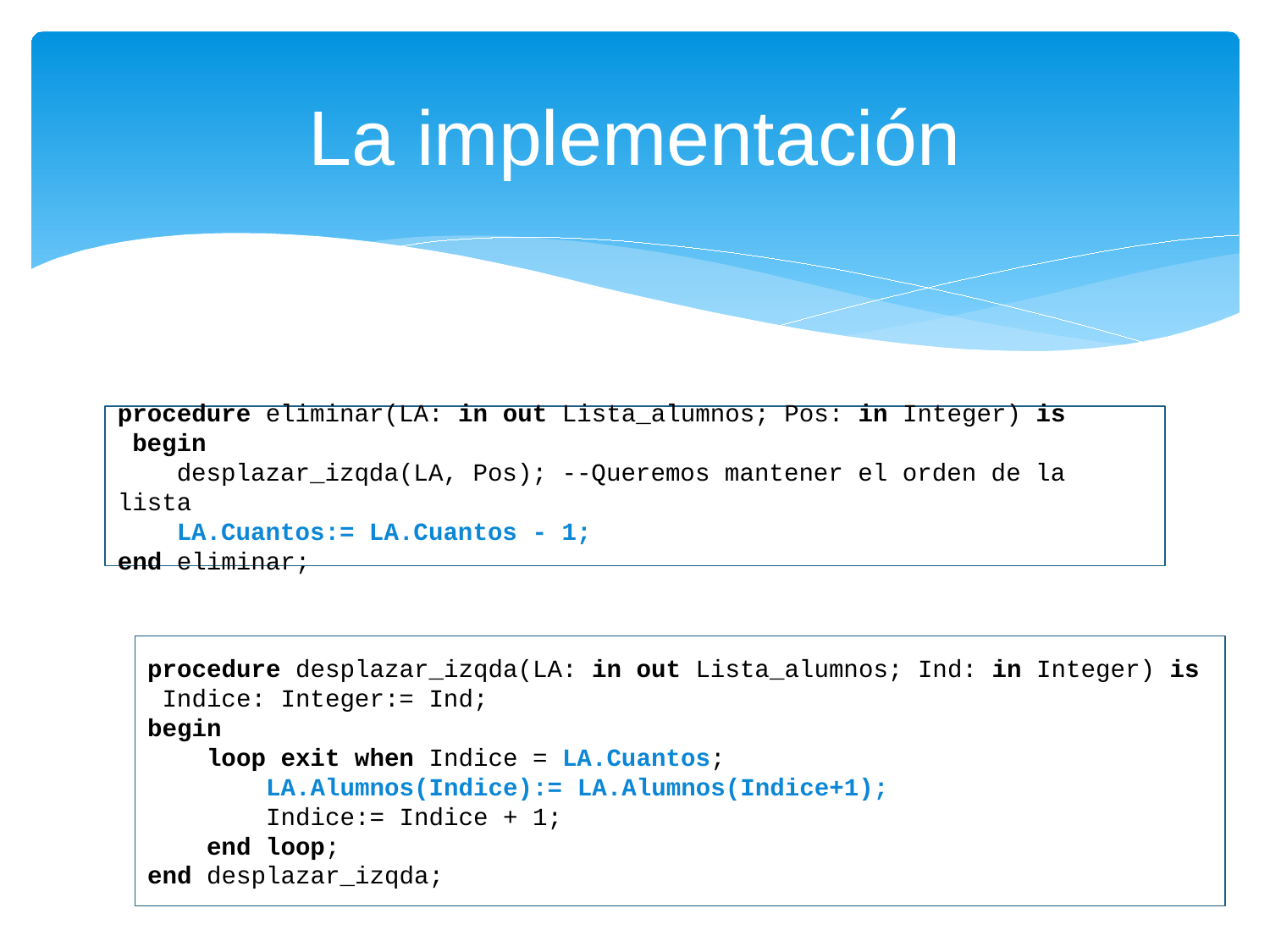

# La implementación
procedure eliminar(LA: in out Lista_alumnos; Pos: in Integer) is
 begin
    desplazar_izqda(LA, Pos); --Queremos mantener el orden de la lista
    LA.Cuantos:= LA.Cuantos - 1;
end eliminar;
procedure desplazar_izqda(LA: in out Lista_alumnos; Ind: in Integer) is
 Indice: Integer:= Ind;
begin
    loop exit when Indice = LA.Cuantos;
        LA.Alumnos(Indice):= LA.Alumnos(Indice+1);
        Indice:= Indice + 1;
    end loop;
end desplazar_izqda;